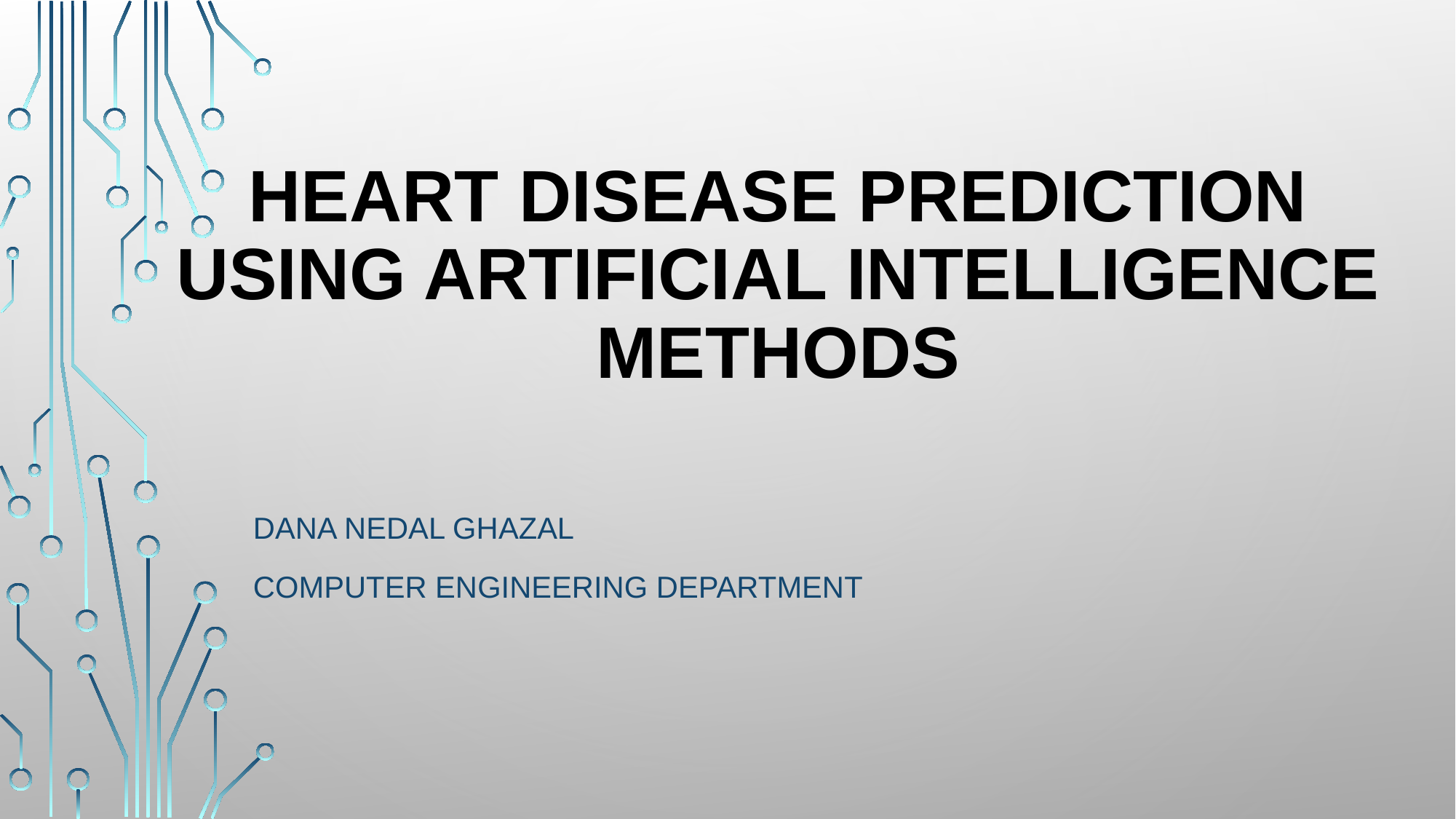

# Heart Disease Prediction Using Artificial Intelligence Methods
Dana Nedal Ghazal
Computer Engineering Department